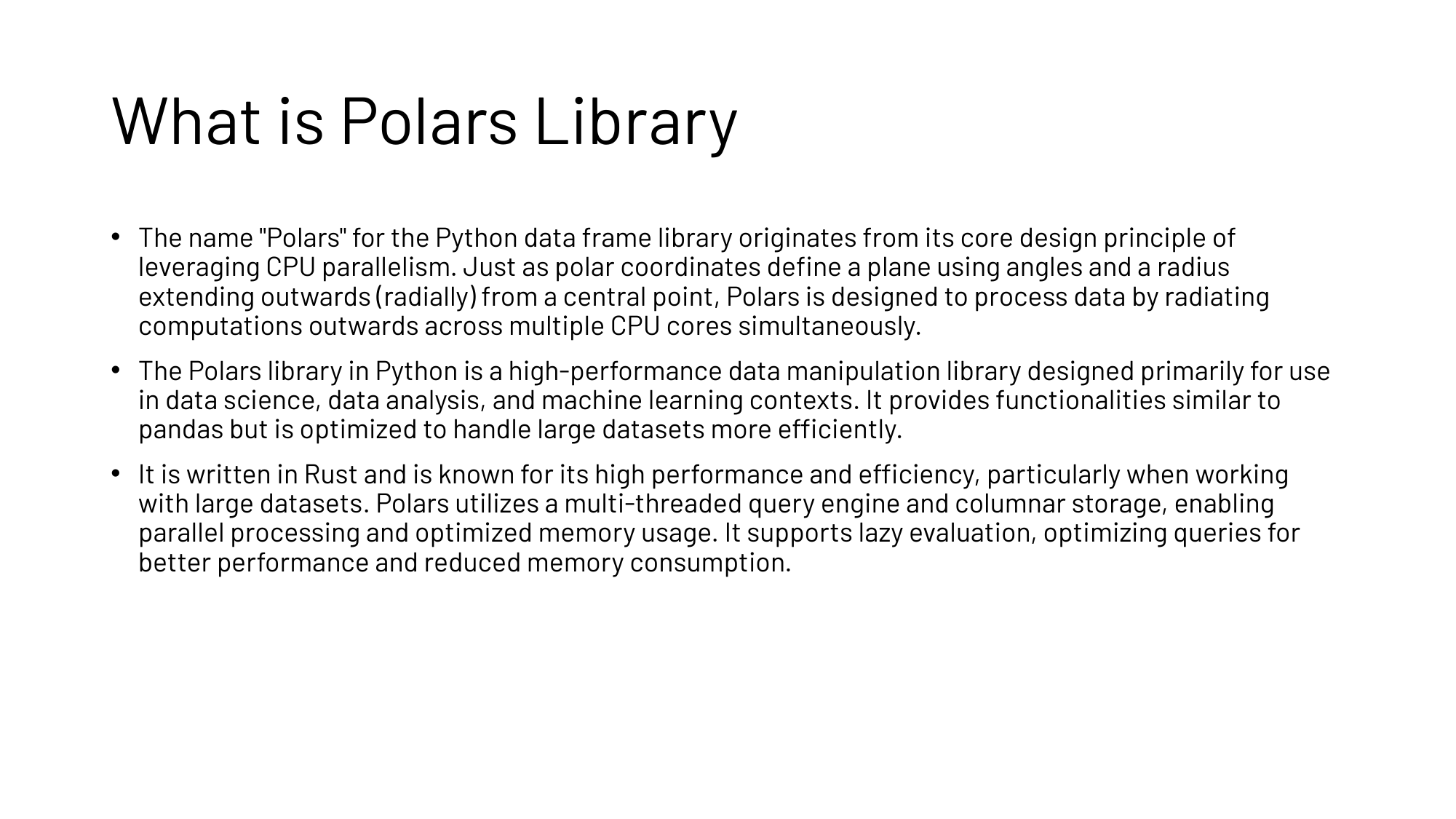

# What is Polars Library
The name "Polars" for the Python data frame library originates from its core design principle of leveraging CPU parallelism. Just as polar coordinates define a plane using angles and a radius extending outwards (radially) from a central point, Polars is designed to process data by radiating computations outwards across multiple CPU cores simultaneously.
The Polars library in Python is a high-performance data manipulation library designed primarily for use in data science, data analysis, and machine learning contexts. It provides functionalities similar to pandas but is optimized to handle large datasets more efficiently.
It is written in Rust and is known for its high performance and efficiency, particularly when working with large datasets. Polars utilizes a multi-threaded query engine and columnar storage, enabling parallel processing and optimized memory usage. It supports lazy evaluation, optimizing queries for better performance and reduced memory consumption.